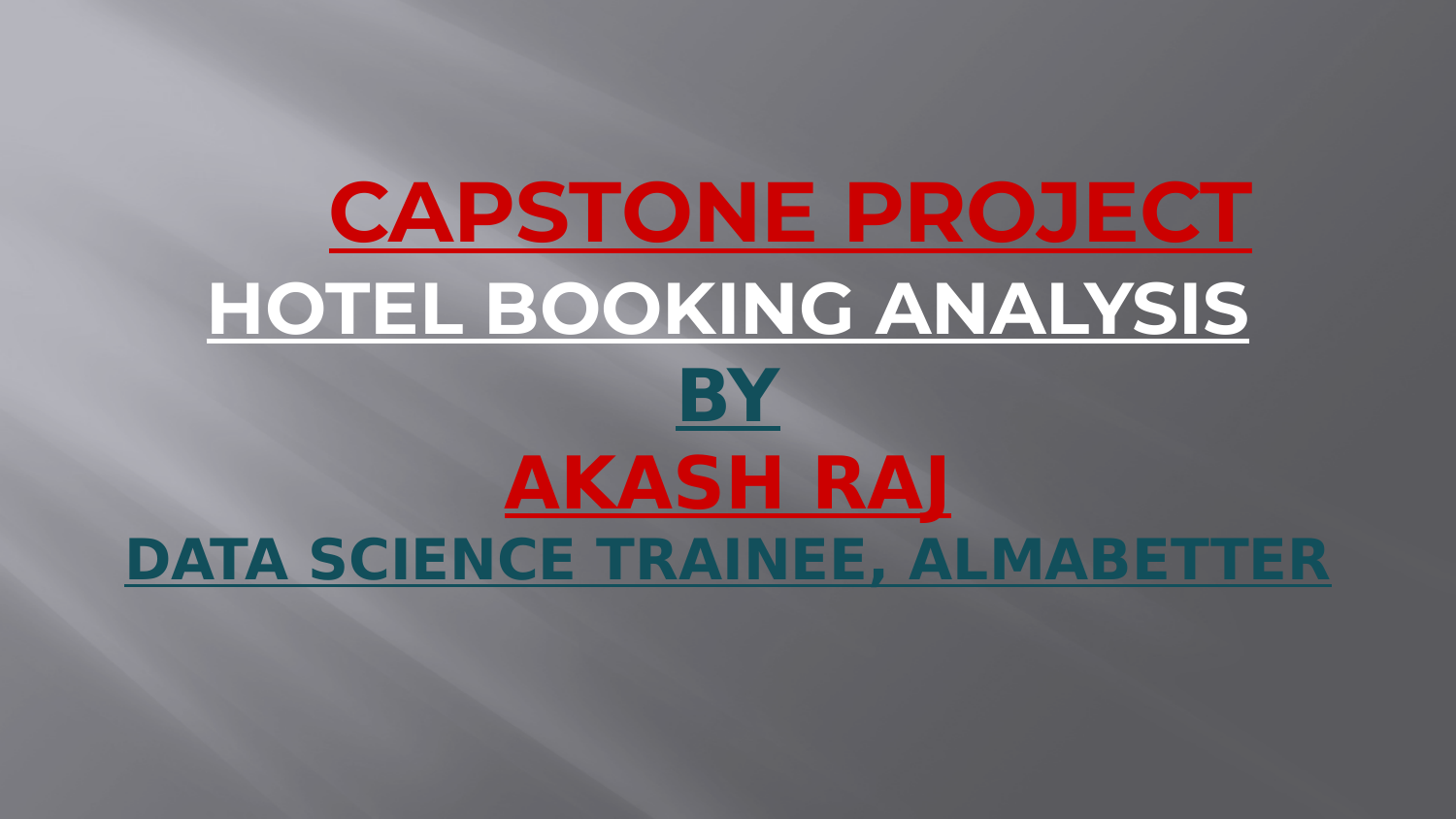

# Capstone Project
Hotel Booking Analysis
By
Akash raj
Data Science Trainee, AlmaBetter